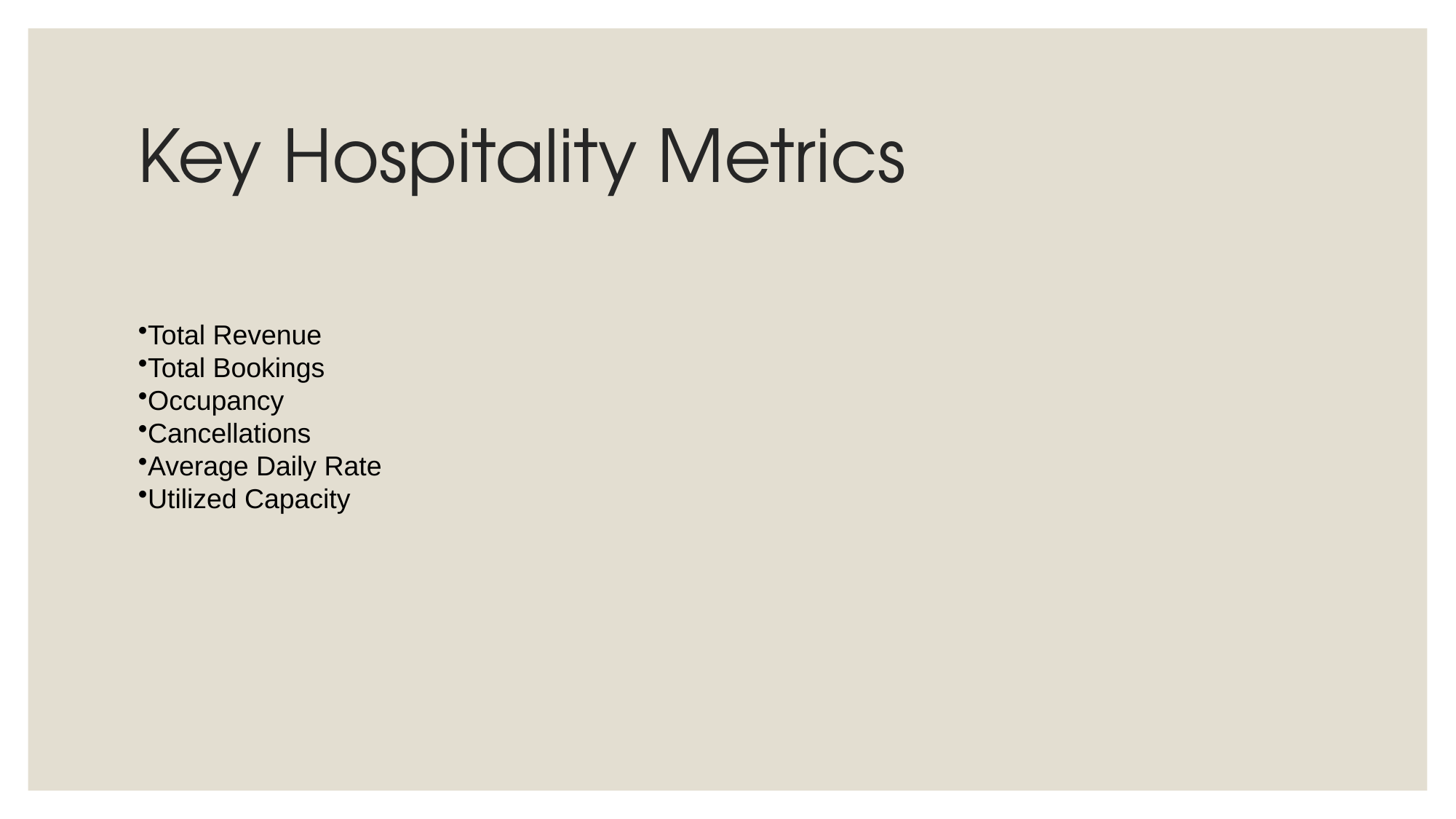

# Key Hospitality Metrics
Total Revenue
Total Bookings
Occupancy
Cancellations
Average Daily Rate
Utilized Capacity